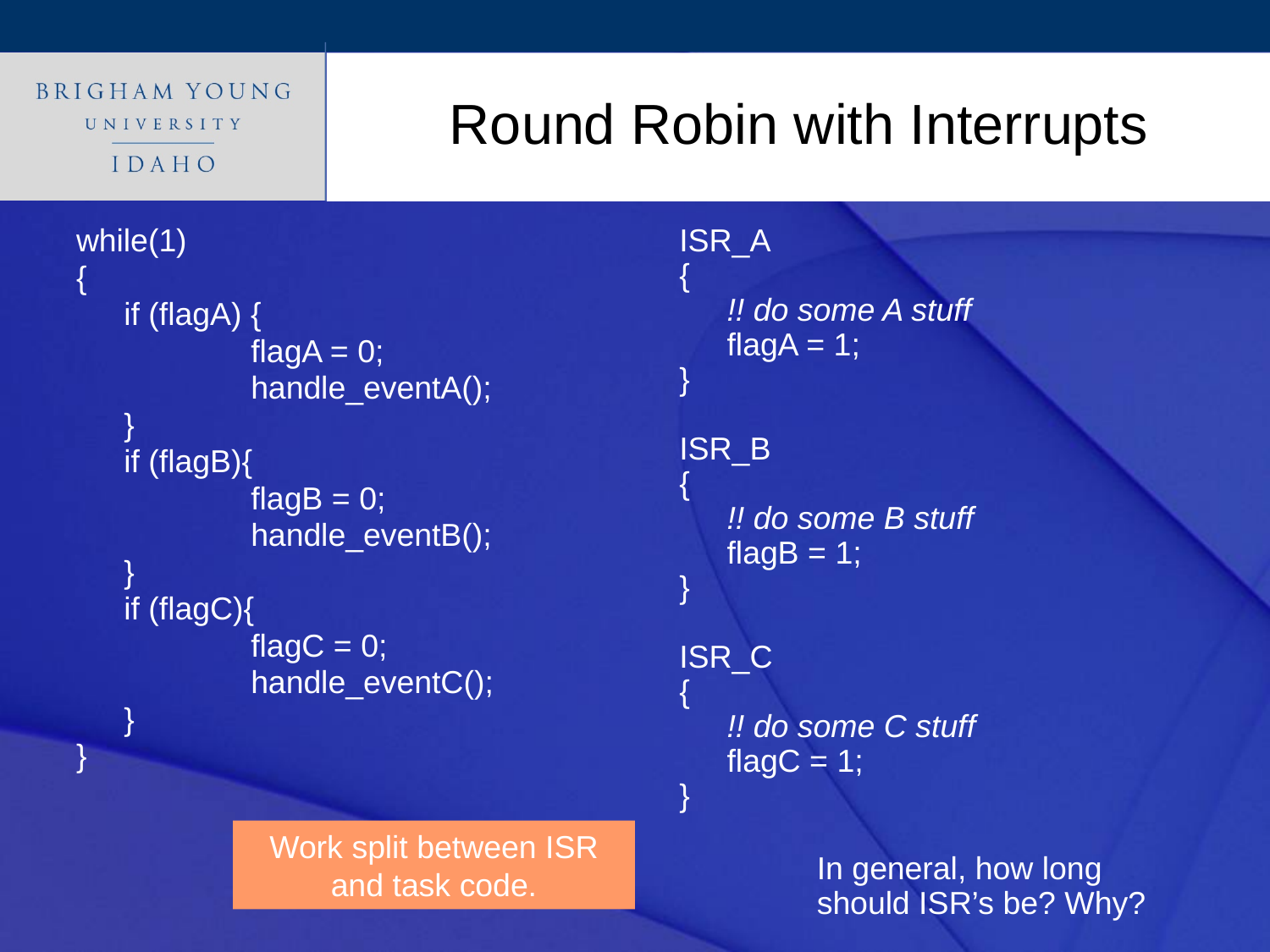

# Round Robin with Interrupts
while(1)
{
	if (flagA) {
		flagA = 0;
		handle_eventA();
	}
	if (flagB){
		flagB = 0;
		handle_eventB();
	}
	if (flagC){
		flagC = 0;
		handle_eventC();
	}
}
ISR_A
{
	!! do some A stuff
	flagA = 1;
}

ISR_B
{
	!! do some B stuff
	flagB = 1;
}

ISR_C
{
	!! do some C stuff
	flagC = 1;
}
Work split between ISR
and task code.
In general, how long should ISR’s be? Why?